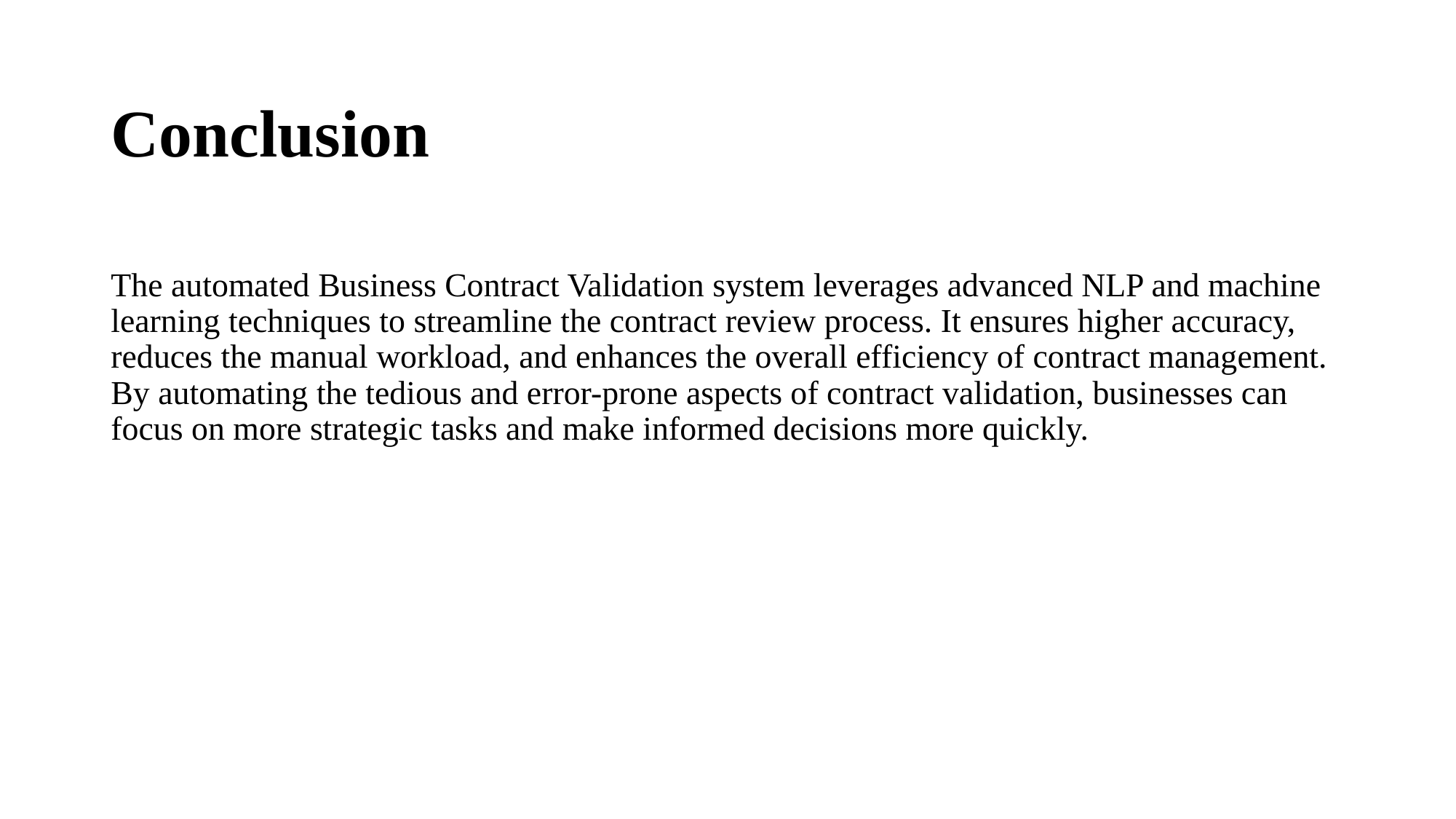

# Conclusion
The automated Business Contract Validation system leverages advanced NLP and machine learning techniques to streamline the contract review process. It ensures higher accuracy, reduces the manual workload, and enhances the overall efficiency of contract management. By automating the tedious and error-prone aspects of contract validation, businesses can focus on more strategic tasks and make informed decisions more quickly.